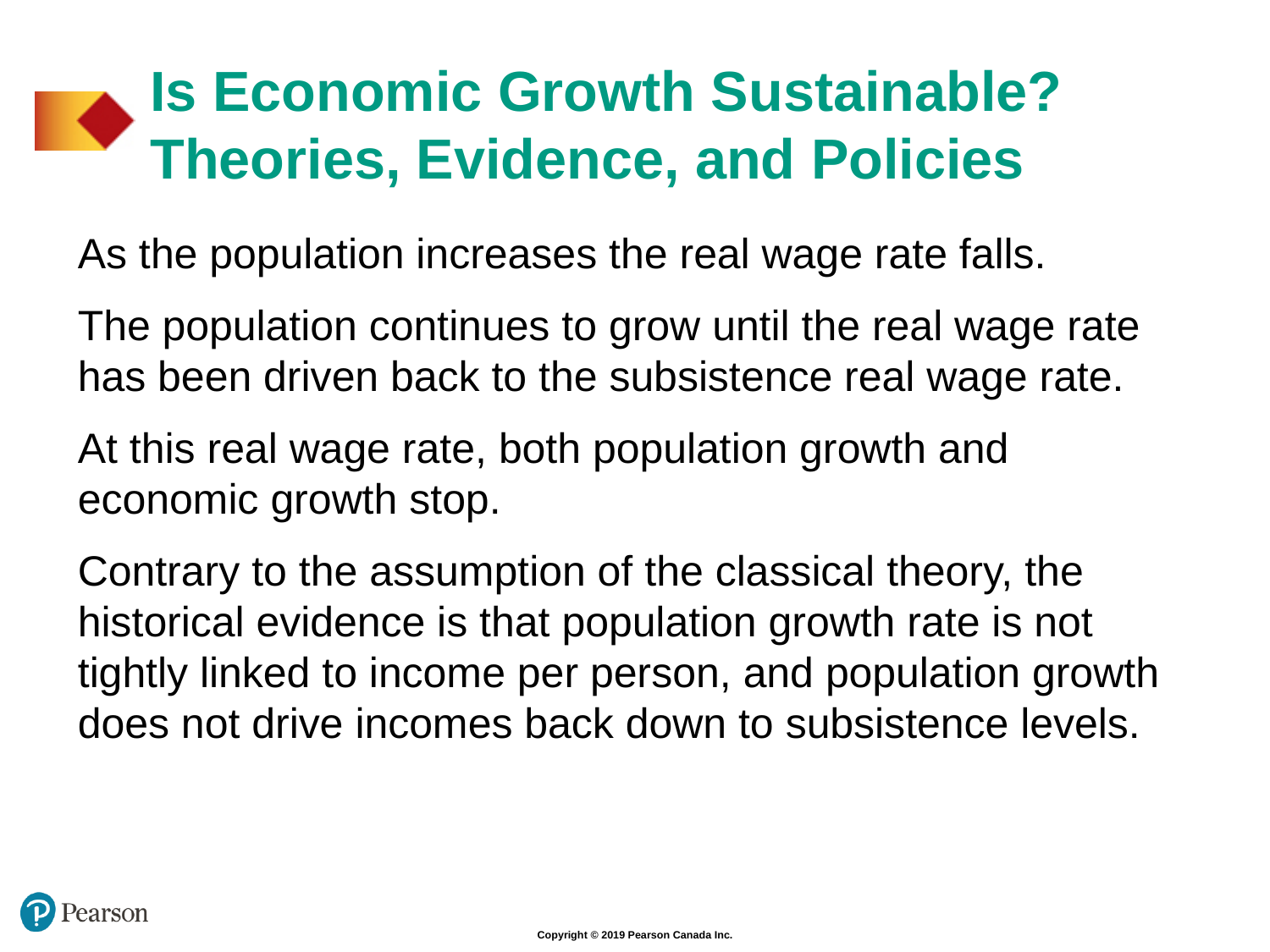

# Is Economic Growth Sustainable? Theories, Evidence, and Policies
As the population increases the real wage rate falls.
The population continues to grow until the real wage rate has been driven back to the subsistence real wage rate.
At this real wage rate, both population growth and economic growth stop.
Contrary to the assumption of the classical theory, the historical evidence is that population growth rate is not tightly linked to income per person, and population growth does not drive incomes back down to subsistence levels.